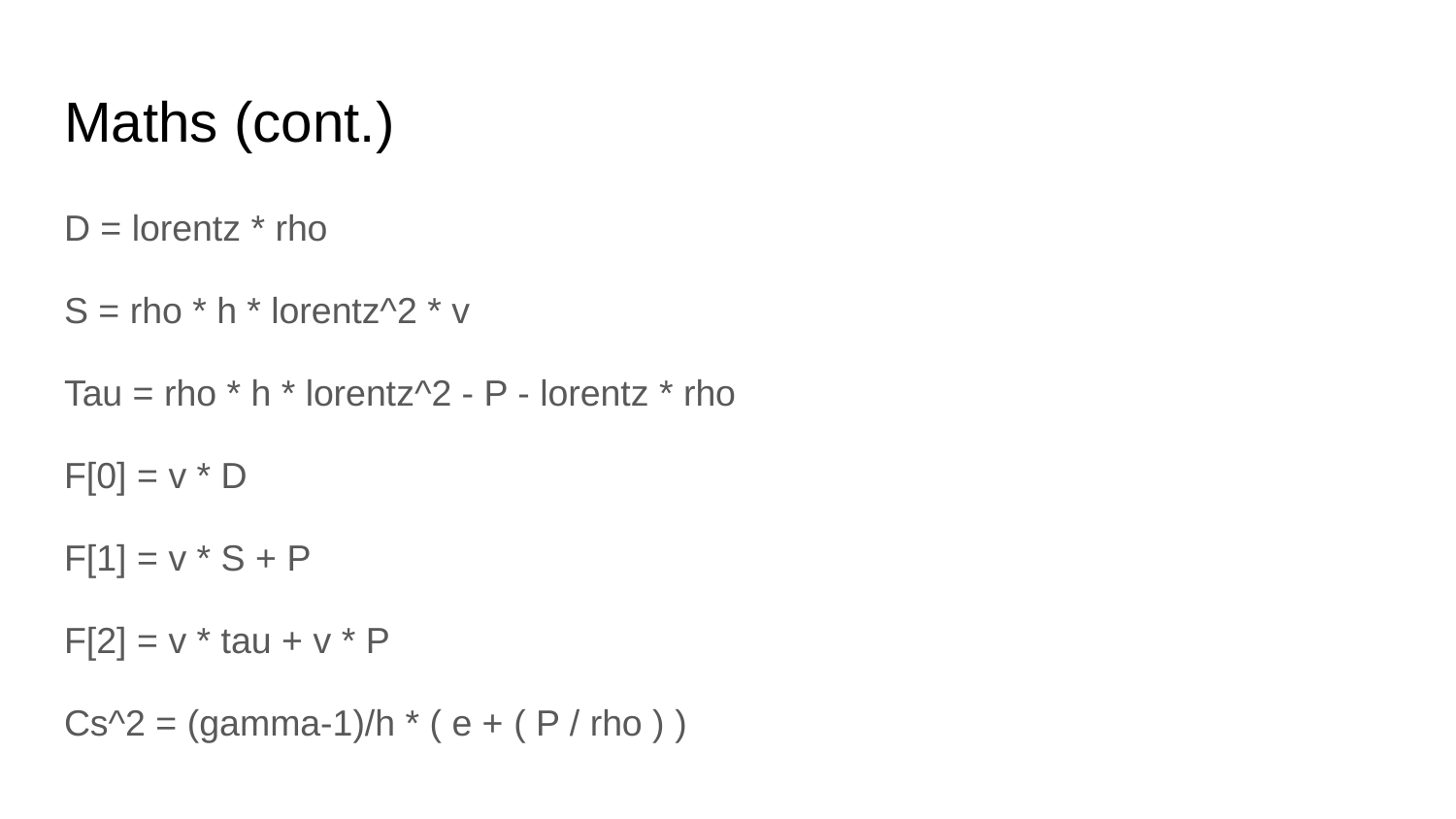

# Maths (cont.)
D = lorentz * rho
S = rho * h * lorentz^2 * v
Tau = rho * h * lorentz^2 - P - lorentz * rho
F[0] = v * D
F[1] = v * S + P
F[2] = v * tau + v * P
Cs^2 = (gamma-1)/h * ( e + ( P / rho ) )